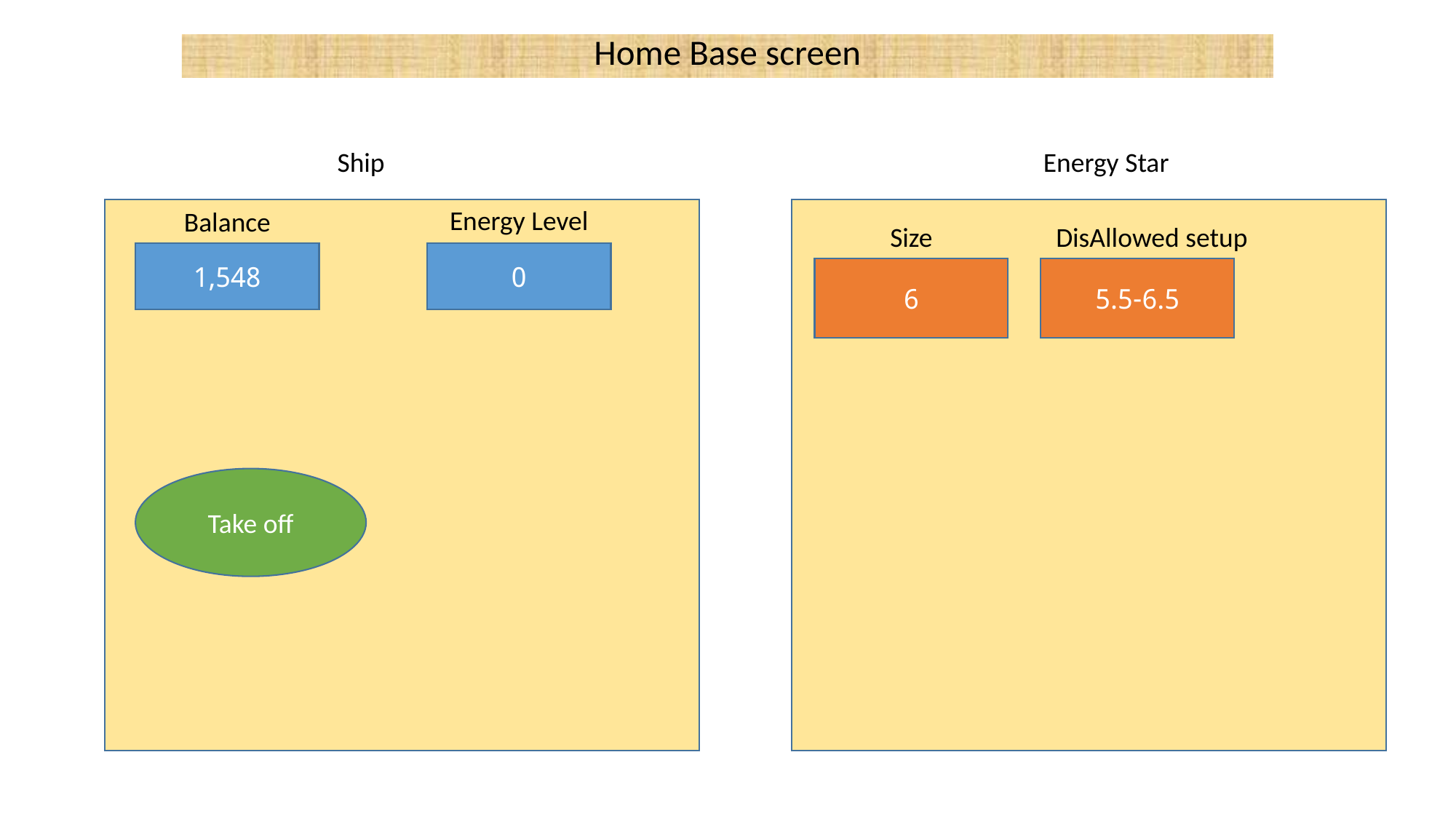

Home Base screen
Ship
Energy Star
Energy Level

Balance

Size
DisAllowed setup
1,548
0
6
5.5-6.5
Take off